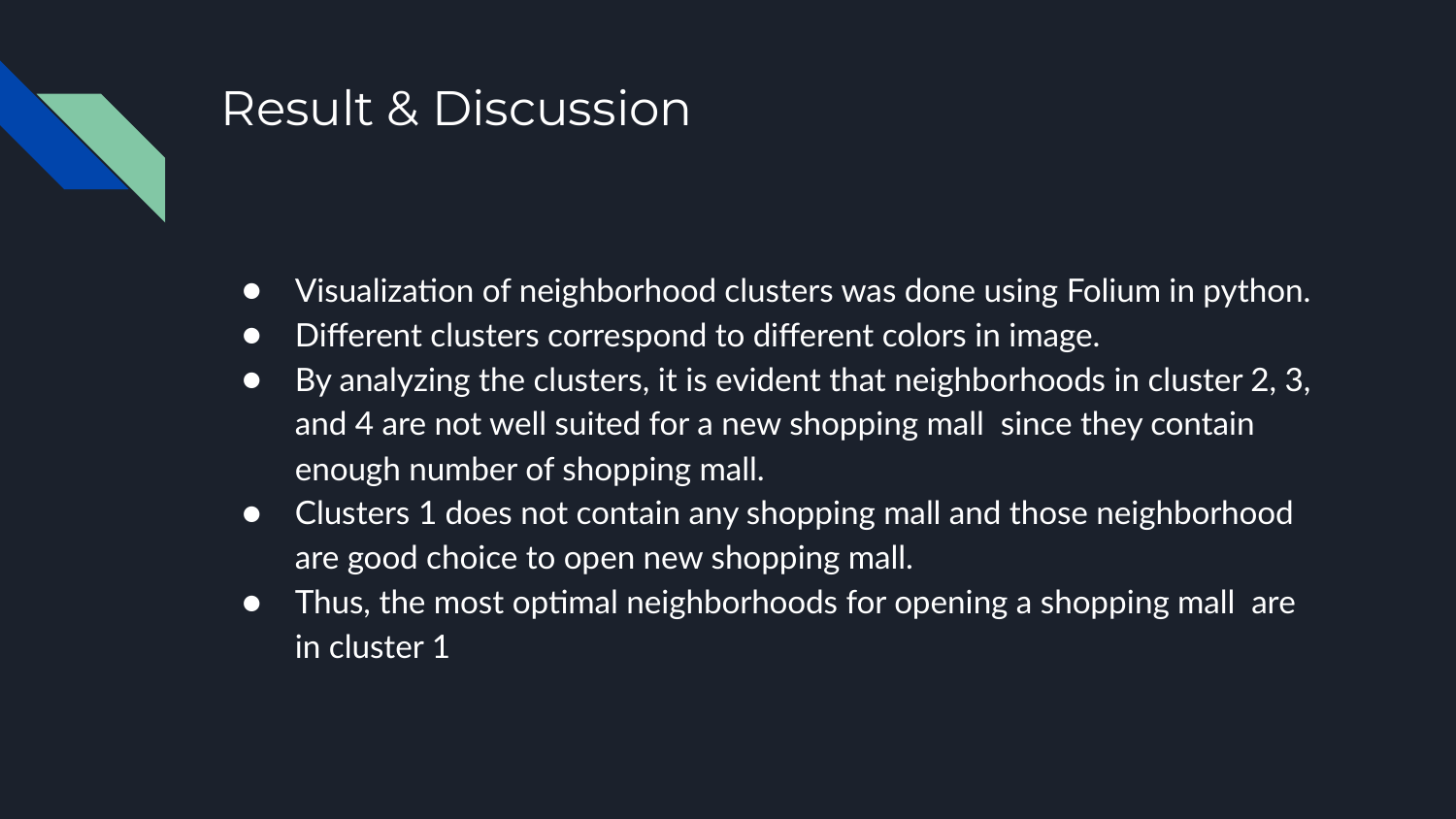

# Result & Discussion
Visualization of neighborhood clusters was done using Folium in python.
Different clusters correspond to different colors in image.
By analyzing the clusters, it is evident that neighborhoods in cluster 2, 3, and 4 are not well suited for a new shopping mall  since they contain enough number of shopping mall.
Clusters 1 does not contain any shopping mall and those neighborhood are good choice to open new shopping mall.
Thus, the most optimal neighborhoods for opening a shopping mall  are in cluster 1